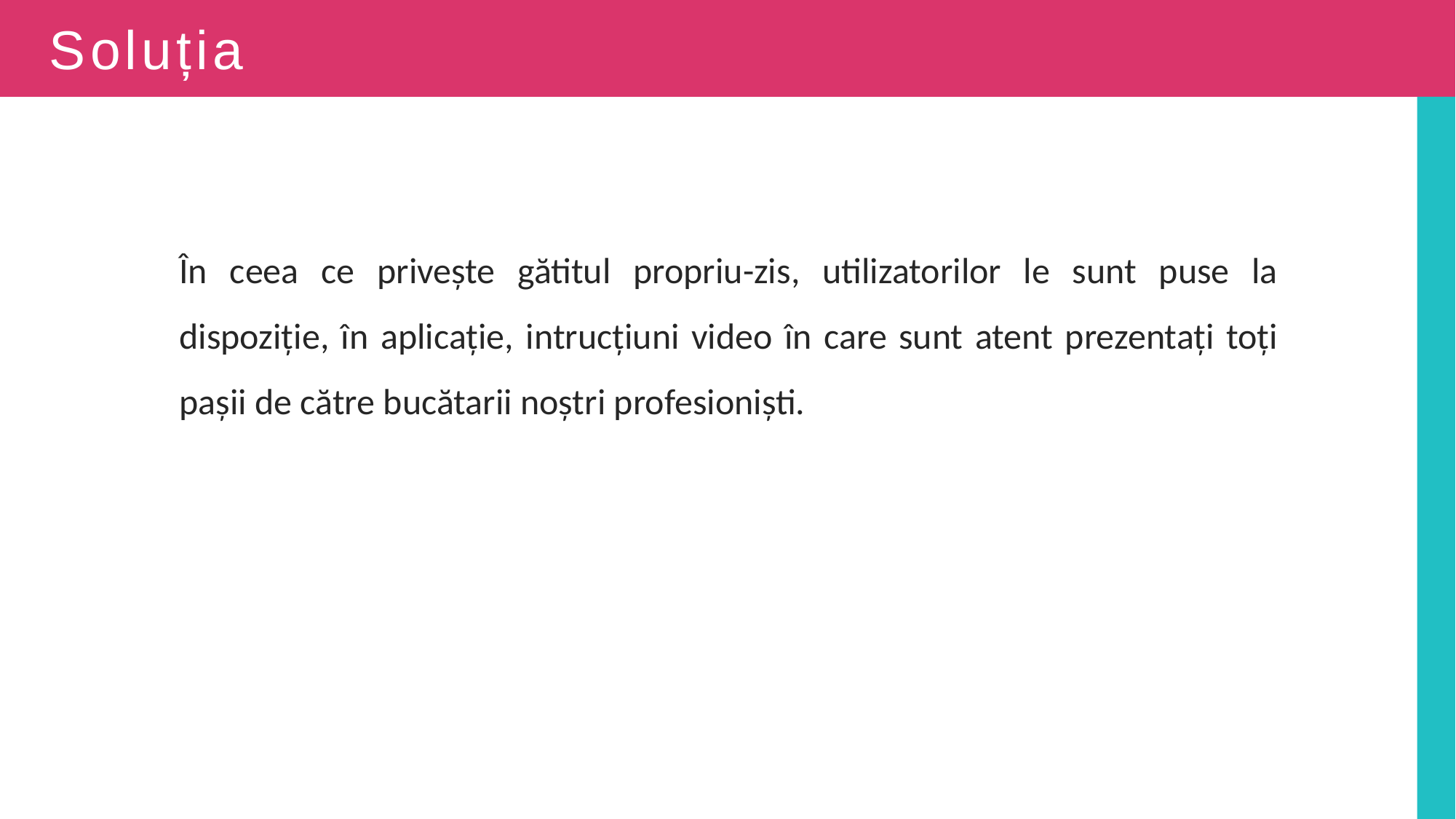

Soluția
În ceea ce privește gătitul propriu-zis, utilizatorilor le sunt puse la dispoziție, în aplicație, intrucțiuni video în care sunt atent prezentați toți pașii de către bucătarii noștri profesioniști.